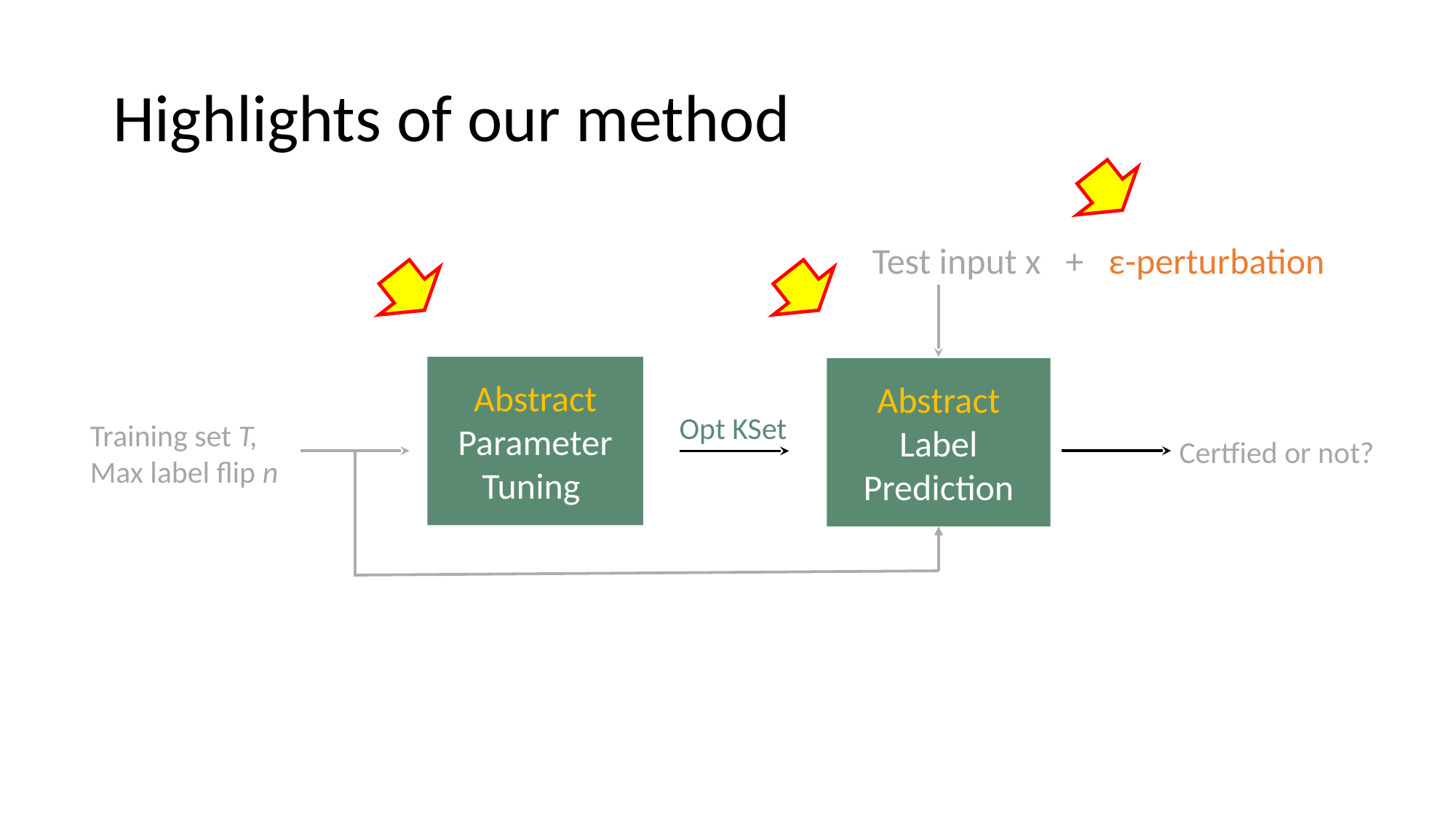

Highlights of our method

Test input x   +   ε-perturbation

Abstract
Parameter Tuning
Abstract
Label Prediction
Certfied or not?
Opt KSet
Training set T,
Max label flip n